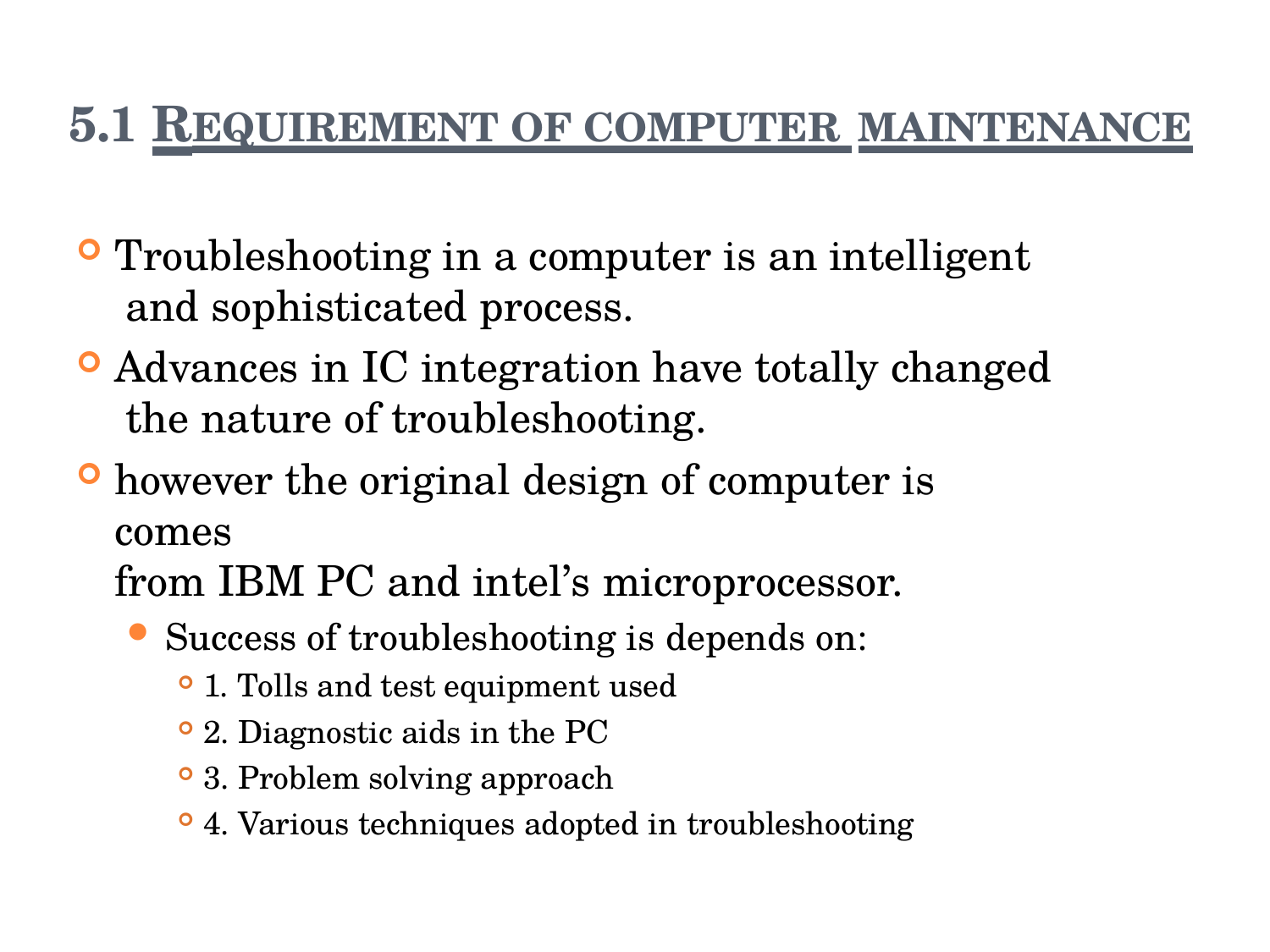

# 5.1 REQUIREMENT OF COMPUTER MAINTENANCE
Troubleshooting in a computer is an intelligent  and sophisticated process.
Advances in IC integration have totally changed  the nature of troubleshooting.
however the original design of computer is comes
from IBM PC and intel’s microprocessor.
Success of troubleshooting is depends on:
1. Tolls and test equipment used
2. Diagnostic aids in the PC
3. Problem solving approach
4. Various techniques adopted in troubleshooting
2